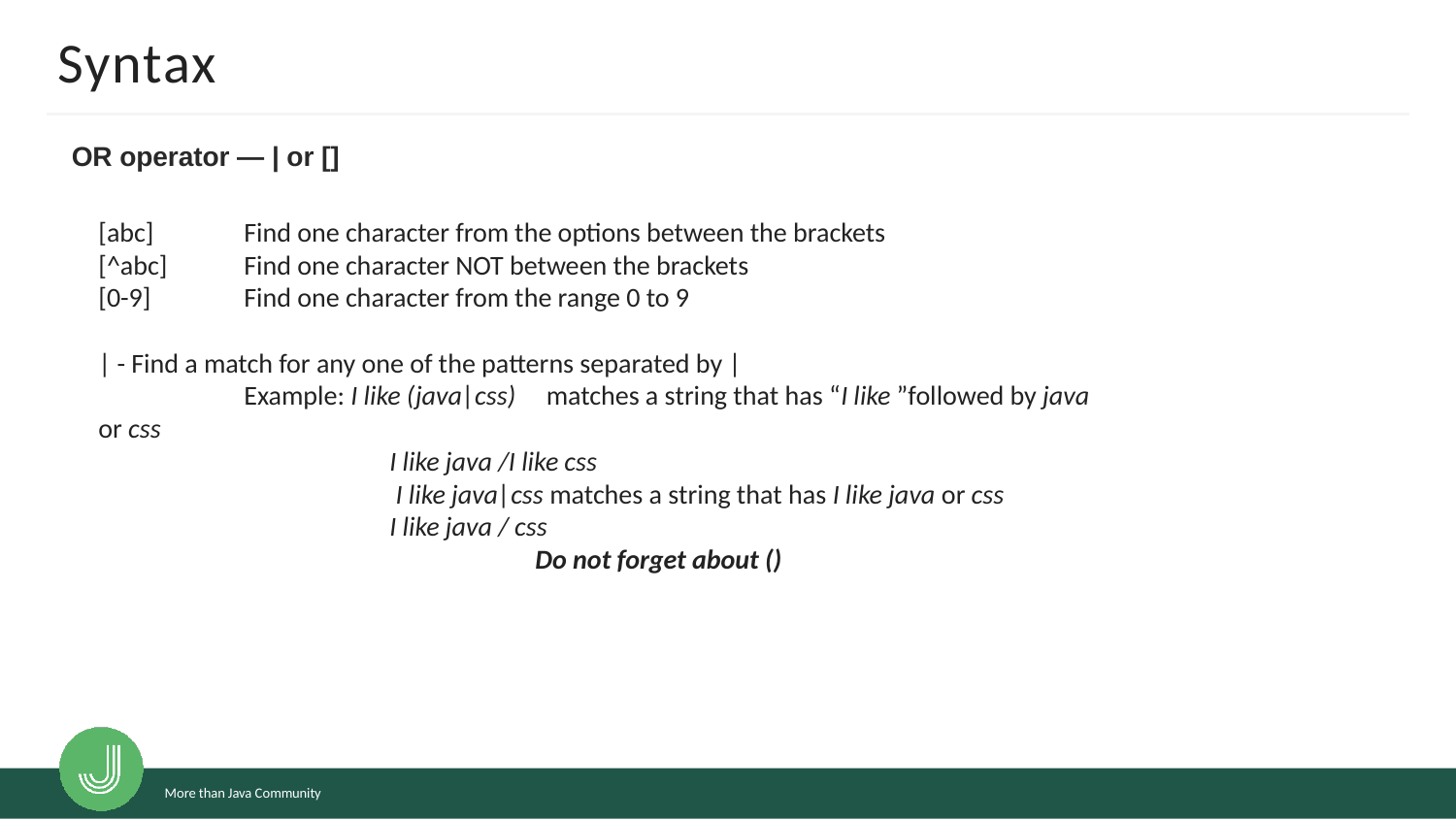

# Syntax
OR operator — | or []
[abc]	Find one character from the options between the brackets
[^abc]	Find one character NOT between the brackets
[0-9]	Find one character from the range 0 to 9

| - Find a match for any one of the patterns separated by |
	Example: I like (java|css)     matches a string that has “I like ”followed by java or css
		I like java /I like css
		 I like java|css matches a string that has I like java or css
		I like java / css
Do not forget about ()